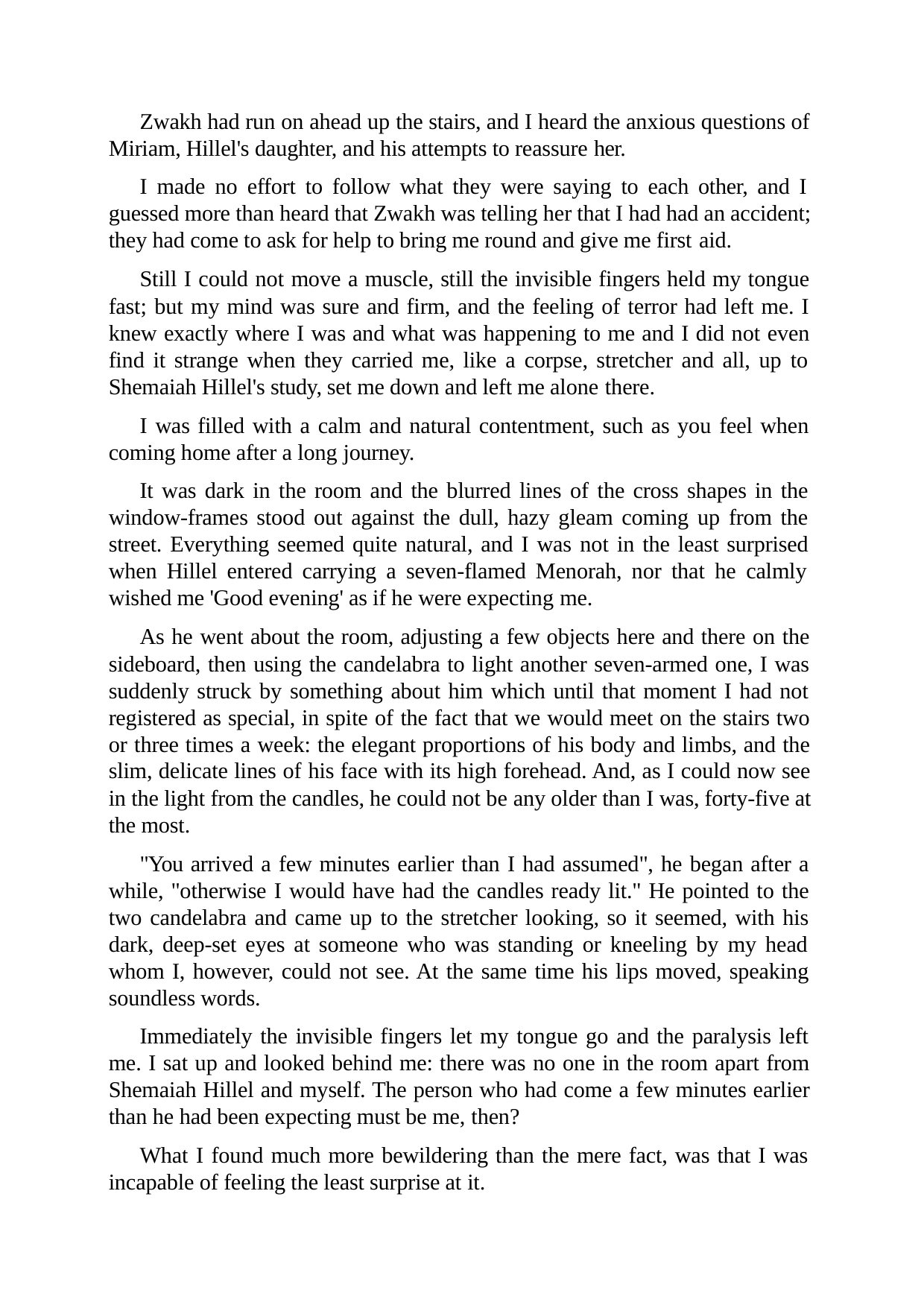

Zwakh had run on ahead up the stairs, and I heard the anxious questions of  Miriam, Hillel's daughter, and his attempts to reassure her.
I made no effort to follow what they were saying to each other, and I  guessed more than heard that Zwakh was telling her that I had had an accident;  they had come to ask for help to bring me round and give me first aid.
Still I could not move a muscle, still the invisible fingers held my tongue  fast; but my mind was sure and firm, and the feeling of terror had left me. I  knew exactly where I was and what was happening to me and I did not even  find it strange when they carried me, like a corpse, stretcher and all, up to  Shemaiah Hillel's study, set me down and left me alone there.
I was filled with a calm and natural contentment, such as you feel when  coming home after a long journey.
It was dark in the room and the blurred lines of the cross shapes in the  window-frames stood out against the dull, hazy gleam coming up from the  street. Everything seemed quite natural, and I was not in the least surprised  when Hillel entered carrying a seven-flamed Menorah, nor that he calmly  wished me 'Good evening' as if he were expecting me.
As he went about the room, adjusting a few objects here and there on the  sideboard, then using the candelabra to light another seven-armed one, I was  suddenly struck by something about him which until that moment I had not  registered as special, in spite of the fact that we would meet on the stairs two  or three times a week: the elegant proportions of his body and limbs, and the  slim, delicate lines of his face with its high forehead. And, as I could now see  in the light from the candles, he could not be any older than I was, forty-five at  the most.
"You arrived a few minutes earlier than I had assumed", he began after a  while, "otherwise I would have had the candles ready lit." He pointed to the  two candelabra and came up to the stretcher looking, so it seemed, with his  dark, deep-set eyes at someone who was standing or kneeling by my head  whom I, however, could not see. At the same time his lips moved, speaking  soundless words.
Immediately the invisible fingers let my tongue go and the paralysis left  me. I sat up and looked behind me: there was no one in the room apart from  Shemaiah Hillel and myself. The person who had come a few minutes earlier  than he had been expecting must be me, then?
What I found much more bewildering than the mere fact, was that I was  incapable of feeling the least surprise at it.